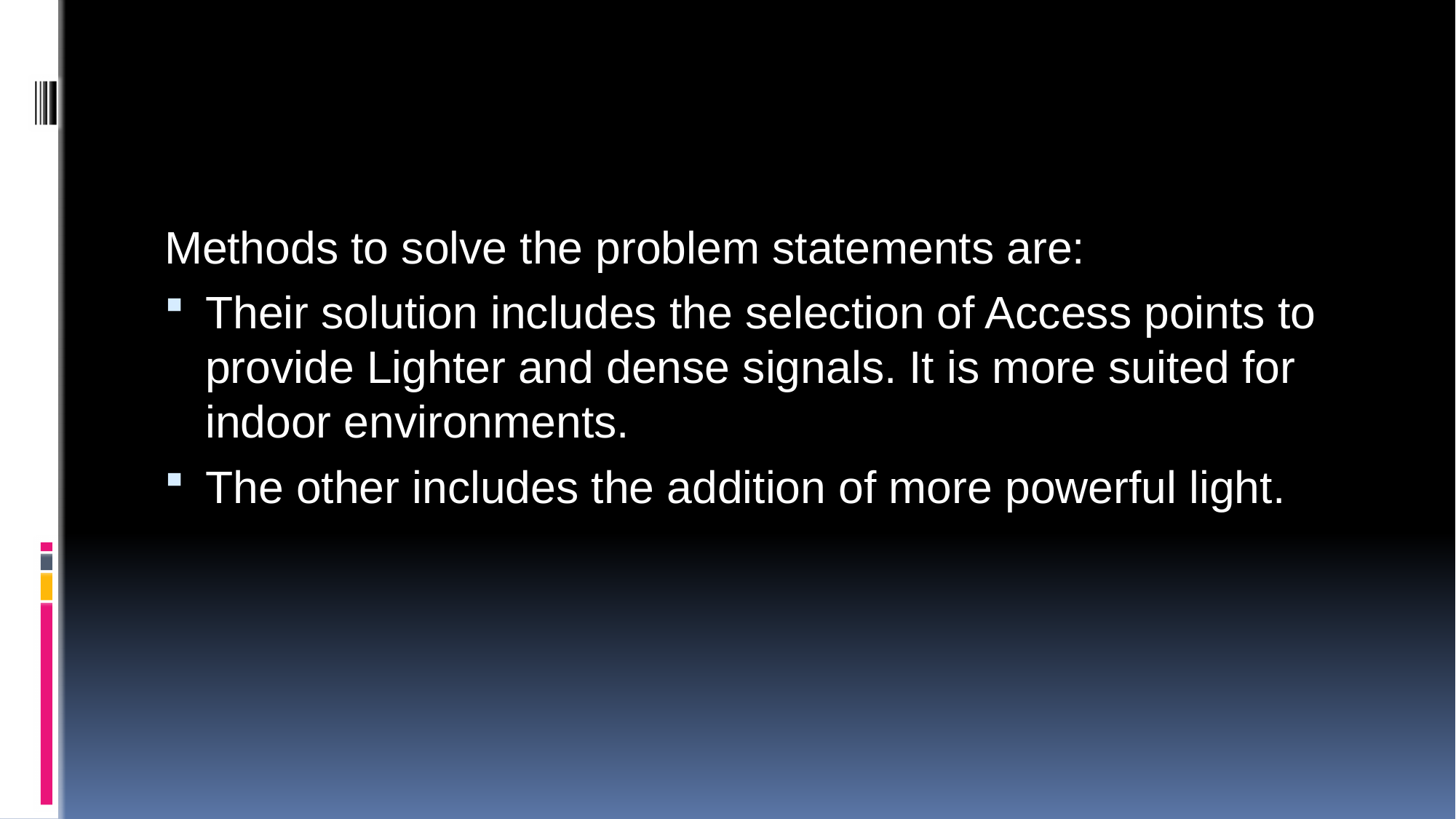

Methods to solve the problem statements are:
Their solution includes the selection of Access points to provide Lighter and dense signals. It is more suited for indoor environments.
The other includes the addition of more powerful light.